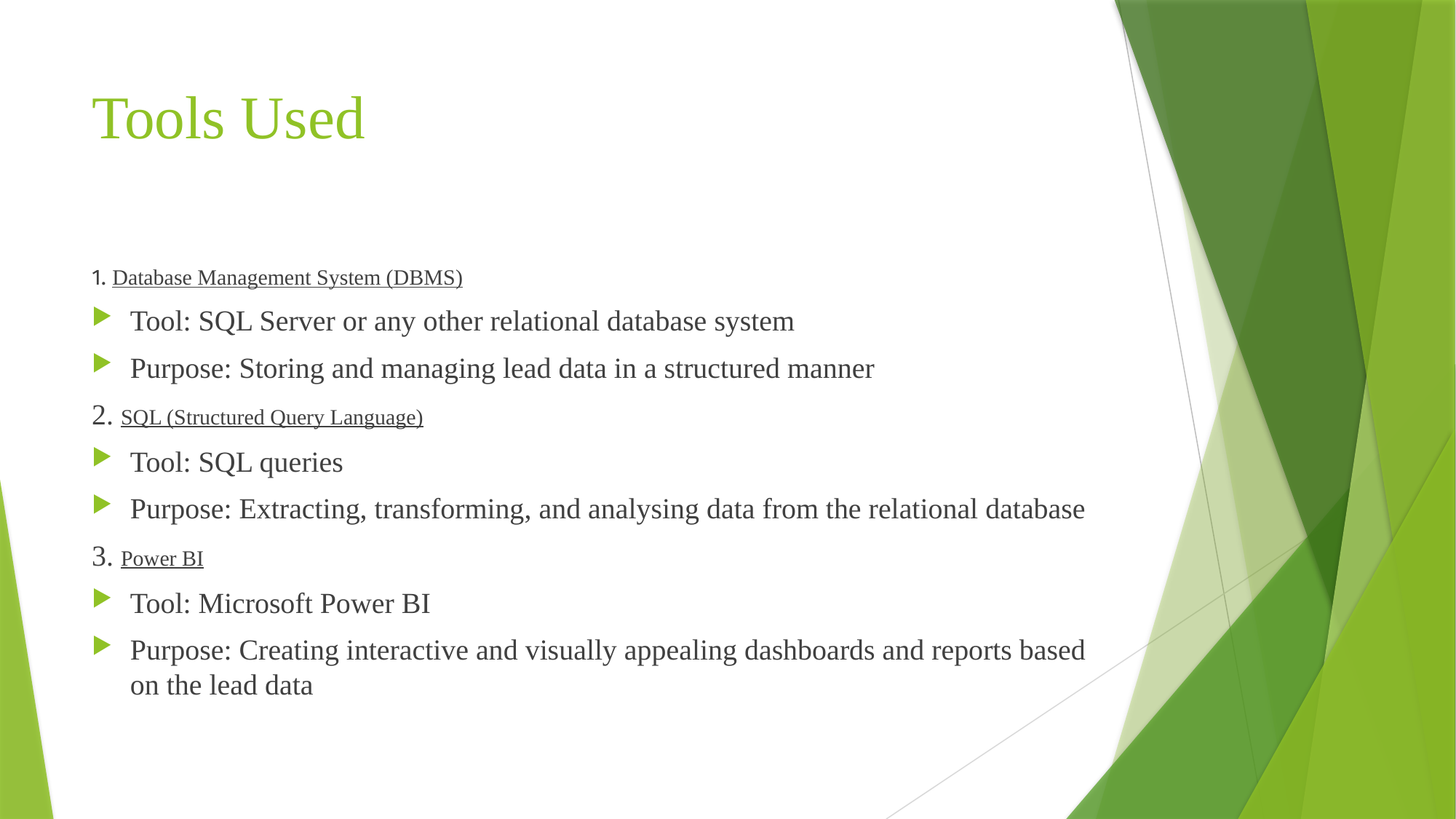

# Tools Used
1. Database Management System (DBMS)
Tool: SQL Server or any other relational database system
Purpose: Storing and managing lead data in a structured manner
2. SQL (Structured Query Language)
Tool: SQL queries
Purpose: Extracting, transforming, and analysing data from the relational database
3. Power BI
Tool: Microsoft Power BI
Purpose: Creating interactive and visually appealing dashboards and reports based on the lead data